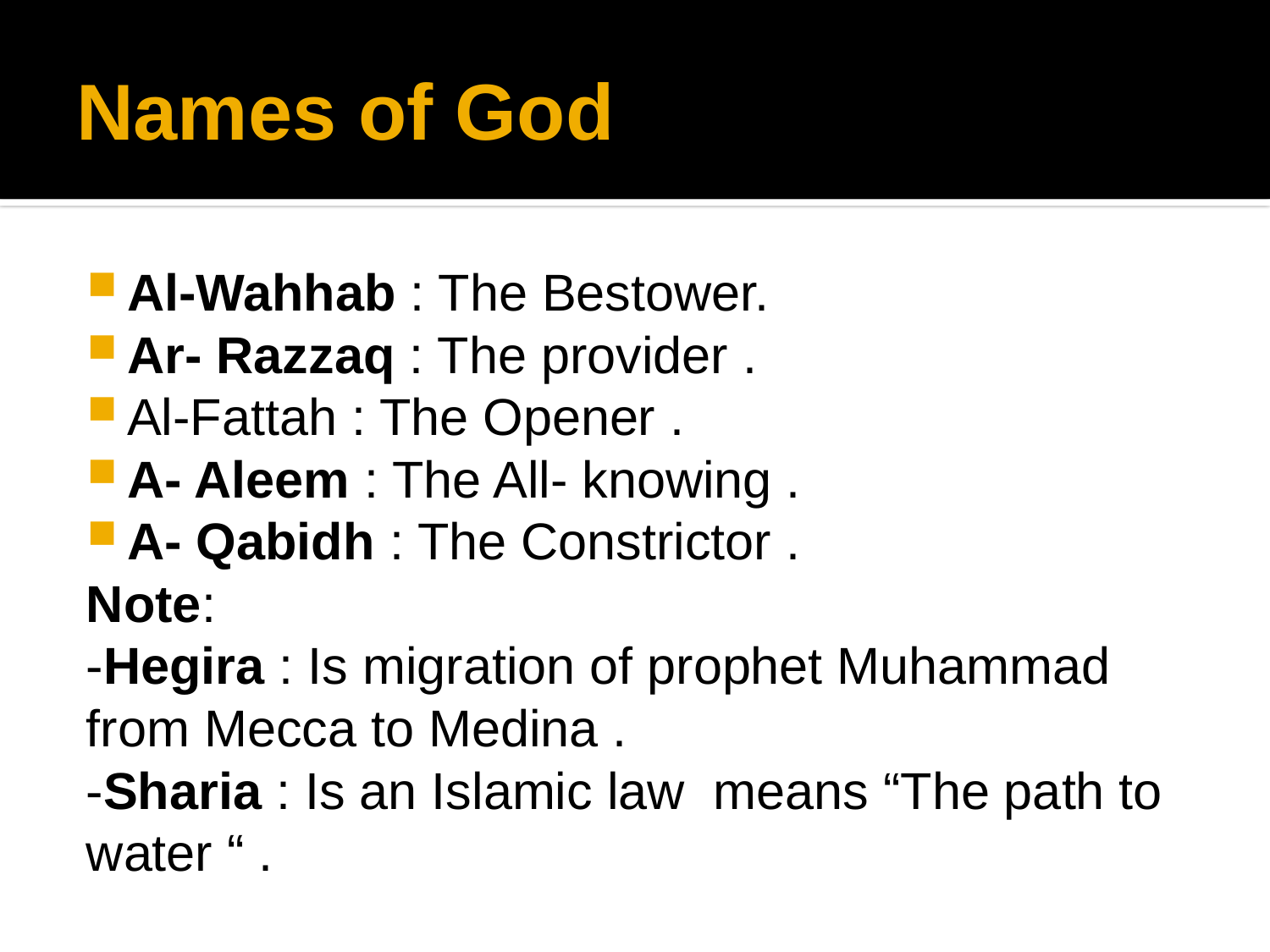

# Names of God
Al-Wahhab : The Bestower.
Ar- Razzaq : The provider .
Al-Fattah : The Opener .
A- Aleem : The All- knowing .
A- Qabidh : The Constrictor .
Note:
-Hegira : Is migration of prophet Muhammad from Mecca to Medina .
-Sharia : Is an Islamic law  means “The path to water “ .